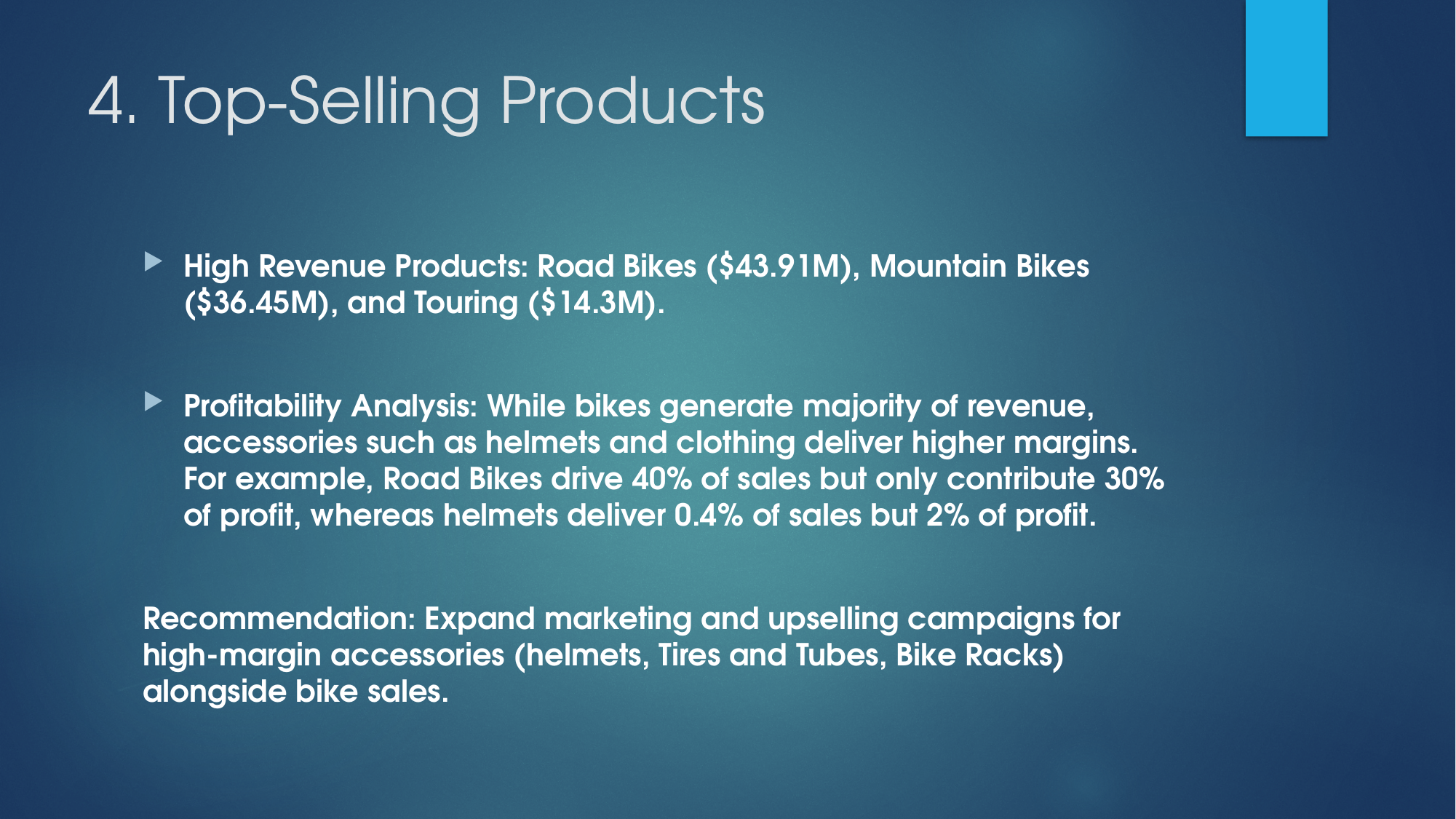

# 4. Top-Selling Products
High Revenue Products: Road Bikes ($43.91M), Mountain Bikes ($36.45M), and Touring ($14.3M).

Profitability Analysis: While bikes generate majority of revenue, accessories such as helmets and clothing deliver higher margins. For example, Road Bikes drive 40% of sales but only contribute 30% of profit, whereas helmets deliver 0.4% of sales but 2% of profit.

Recommendation: Expand marketing and upselling campaigns for high-margin accessories (helmets, Tires and Tubes, Bike Racks) alongside bike sales.